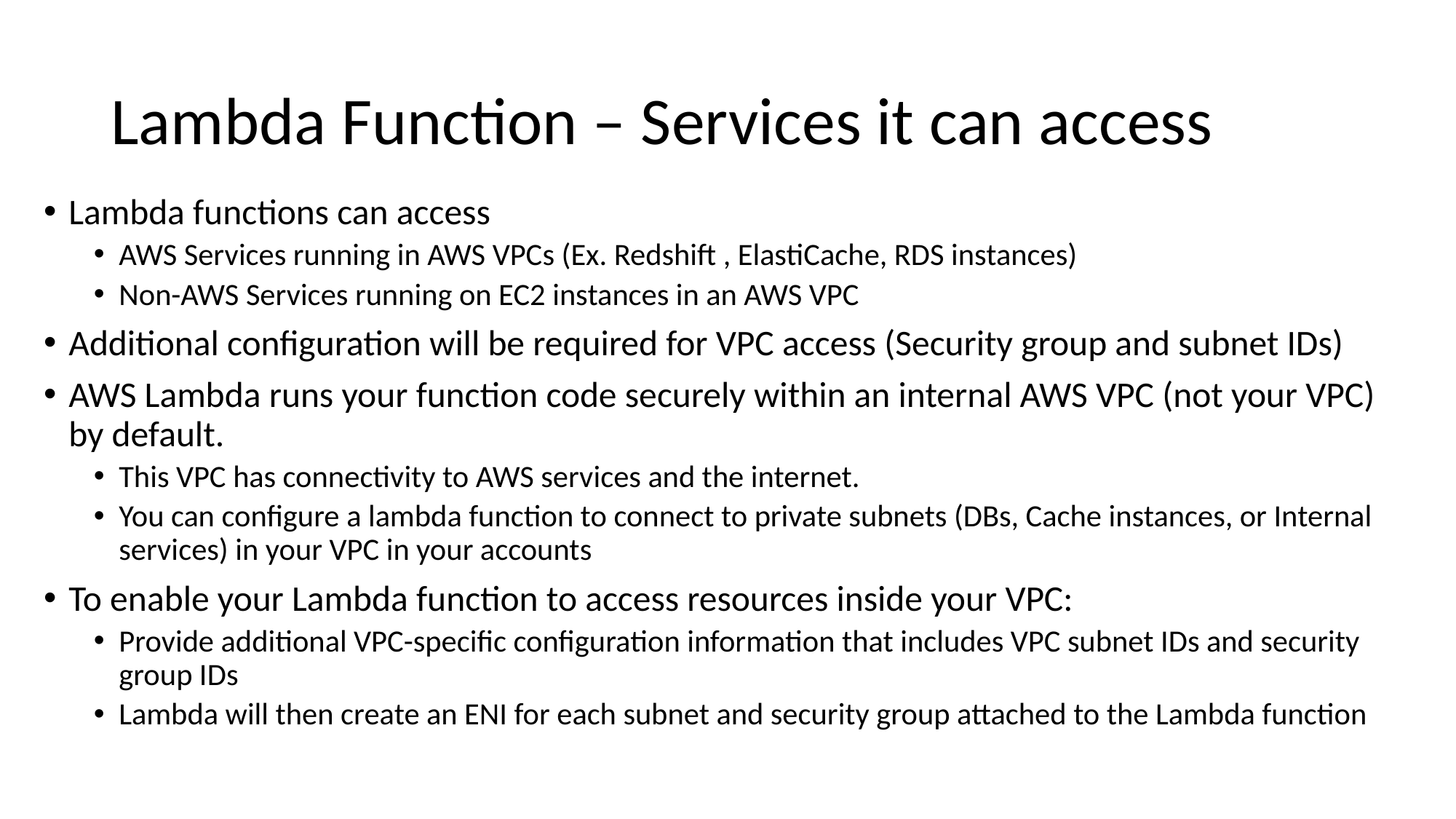

# Lambda Function – Services it can access
Lambda functions can access
AWS Services running in AWS VPCs (Ex. Redshift , ElastiCache, RDS instances)
Non-AWS Services running on EC2 instances in an AWS VPC
Additional configuration will be required for VPC access (Security group and subnet IDs)
AWS Lambda runs your function code securely within an internal AWS VPC (not your VPC) by default.
This VPC has connectivity to AWS services and the internet.
You can configure a lambda function to connect to private subnets (DBs, Cache instances, or Internal services) in your VPC in your accounts
To enable your Lambda function to access resources inside your VPC:
Provide additional VPC-specific configuration information that includes VPC subnet IDs and security group IDs
Lambda will then create an ENI for each subnet and security group attached to the Lambda function